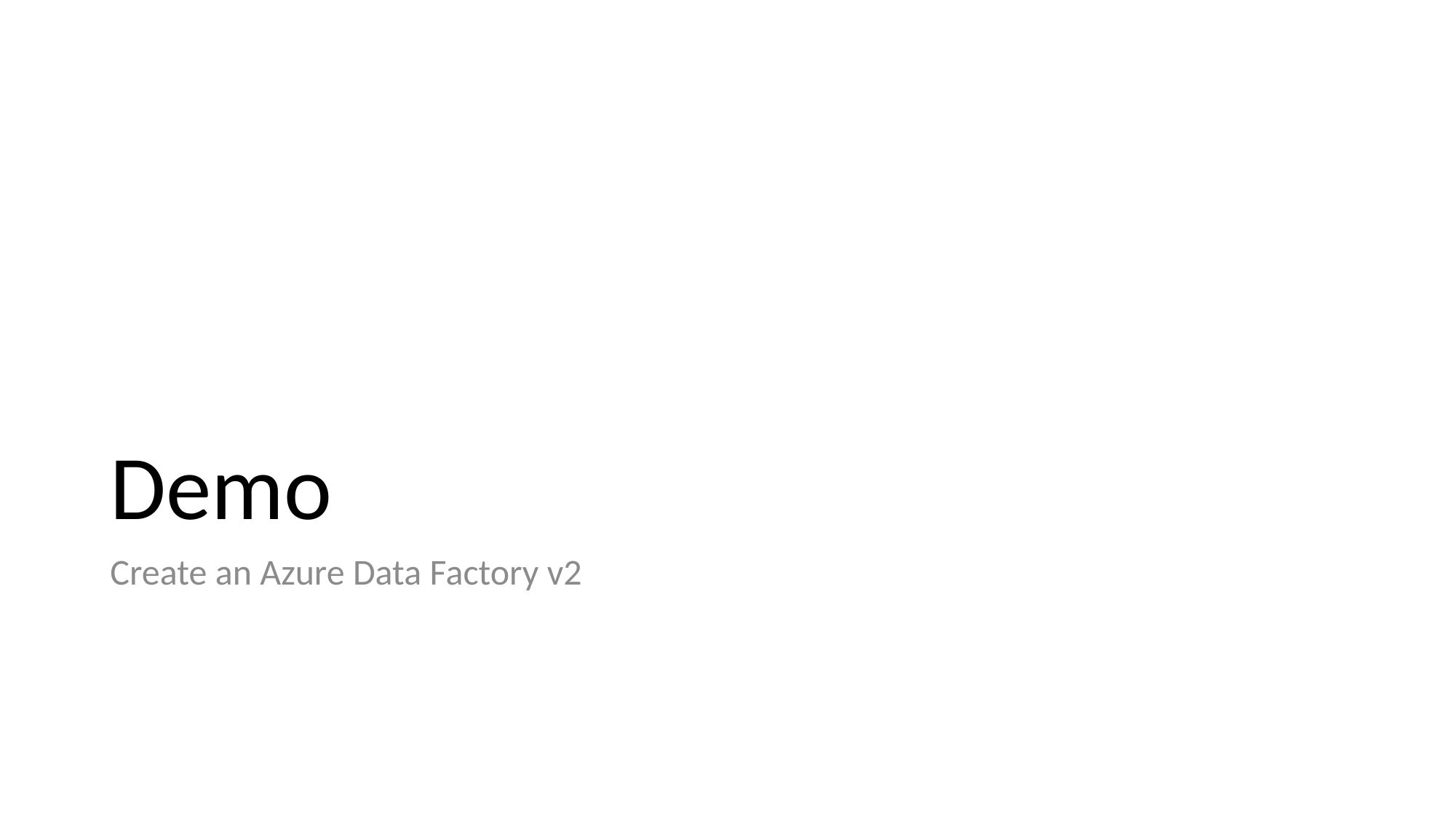

# Demo
Create an Azure Data Factory v2